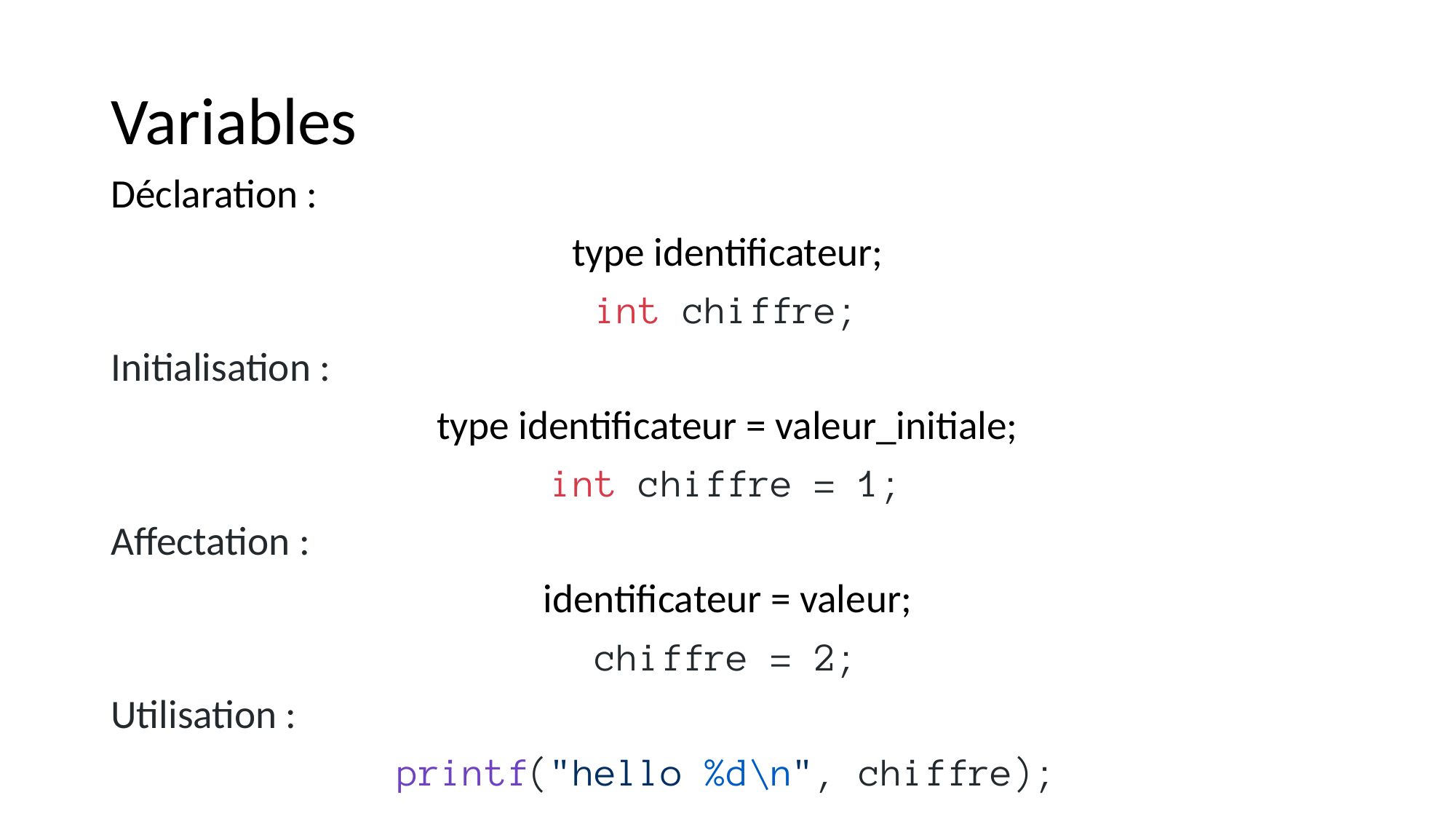

# Variables
Déclaration :
type identificateur;
int chiffre;
Initialisation :
type identificateur = valeur_initiale;
int chiffre = 1;
Affectation :
identificateur = valeur;
chiffre = 2;
Utilisation :
printf("hello %d\n", chiffre);